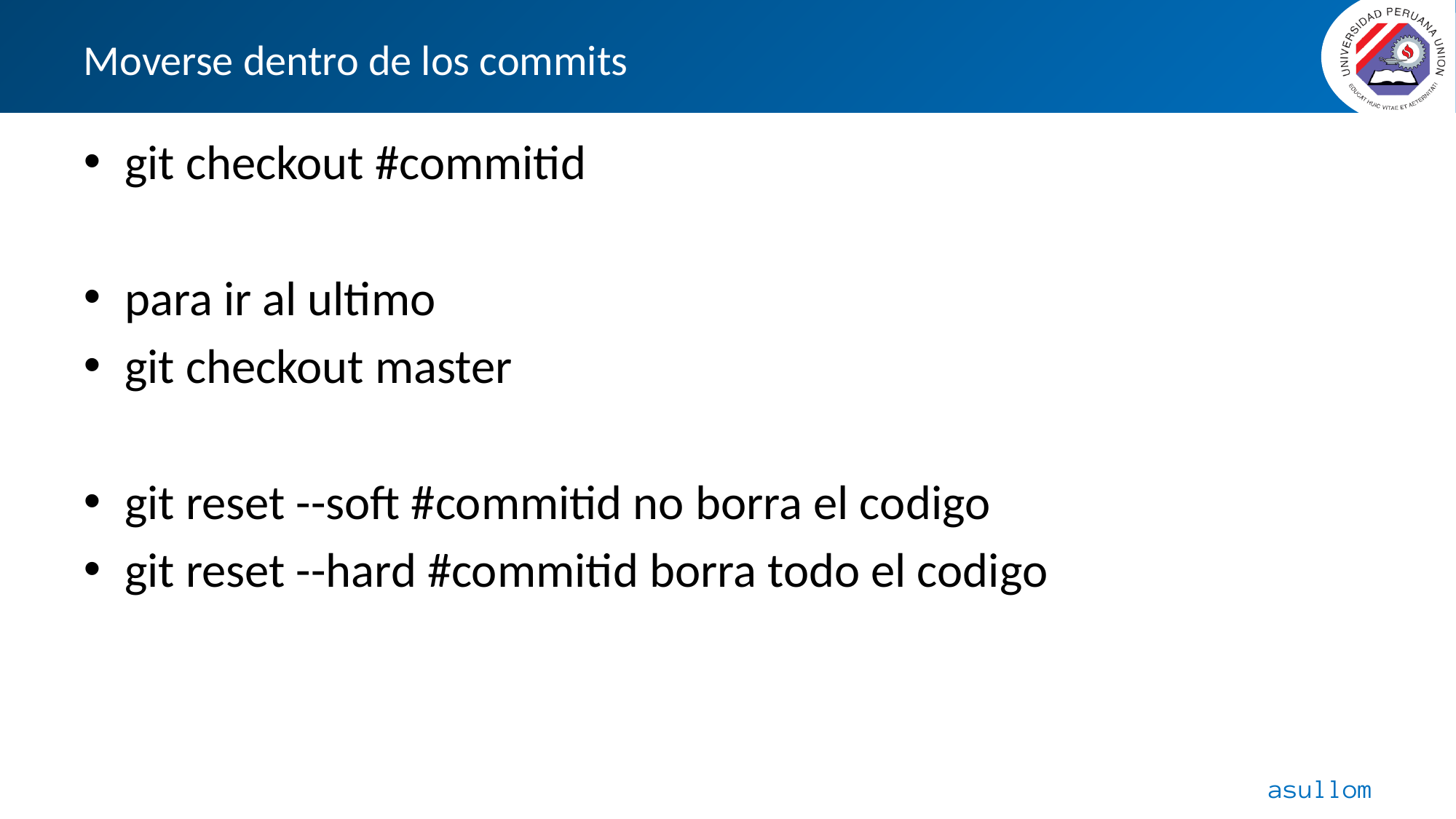

# Moverse dentro de los commits
git checkout #commitid

para ir al ultimo
git checkout master

git reset --soft #commitid no borra el codigo
git reset --hard #commitid borra todo el codigo